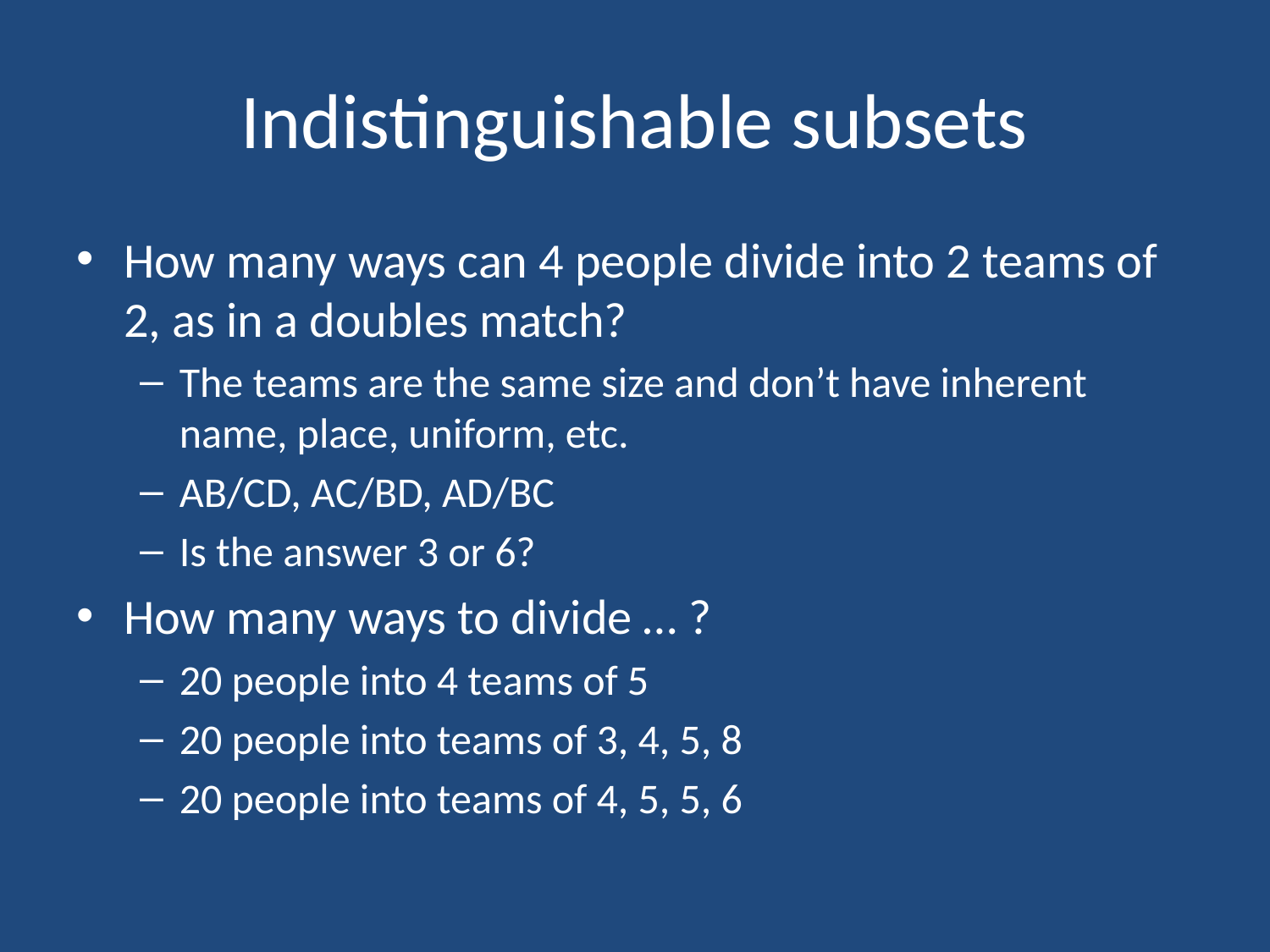

# Indistinguishable subsets
How many ways can 4 people divide into 2 teams of 2, as in a doubles match?
The teams are the same size and don’t have inherent name, place, uniform, etc.
AB/CD, AC/BD, AD/BC
Is the answer 3 or 6?
How many ways to divide … ?
20 people into 4 teams of 5
20 people into teams of 3, 4, 5, 8
20 people into teams of 4, 5, 5, 6